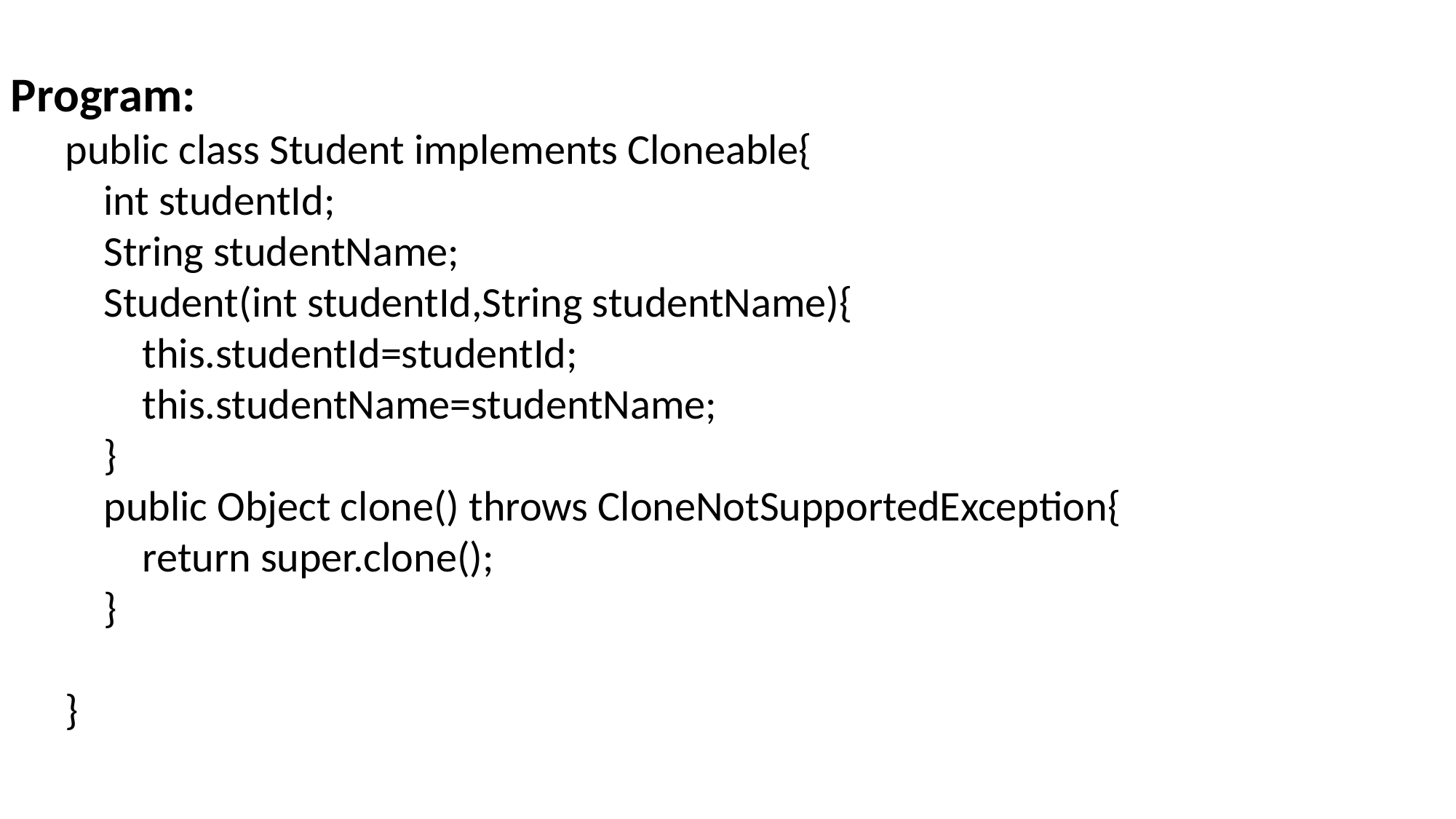

Program:
public class Student implements Cloneable{
    int studentId;
    String studentName;
    Student(int studentId,String studentName){
        this.studentId=studentId;
        this.studentName=studentName;
    }
    public Object clone() throws CloneNotSupportedException{
        return super.clone();
    }

}